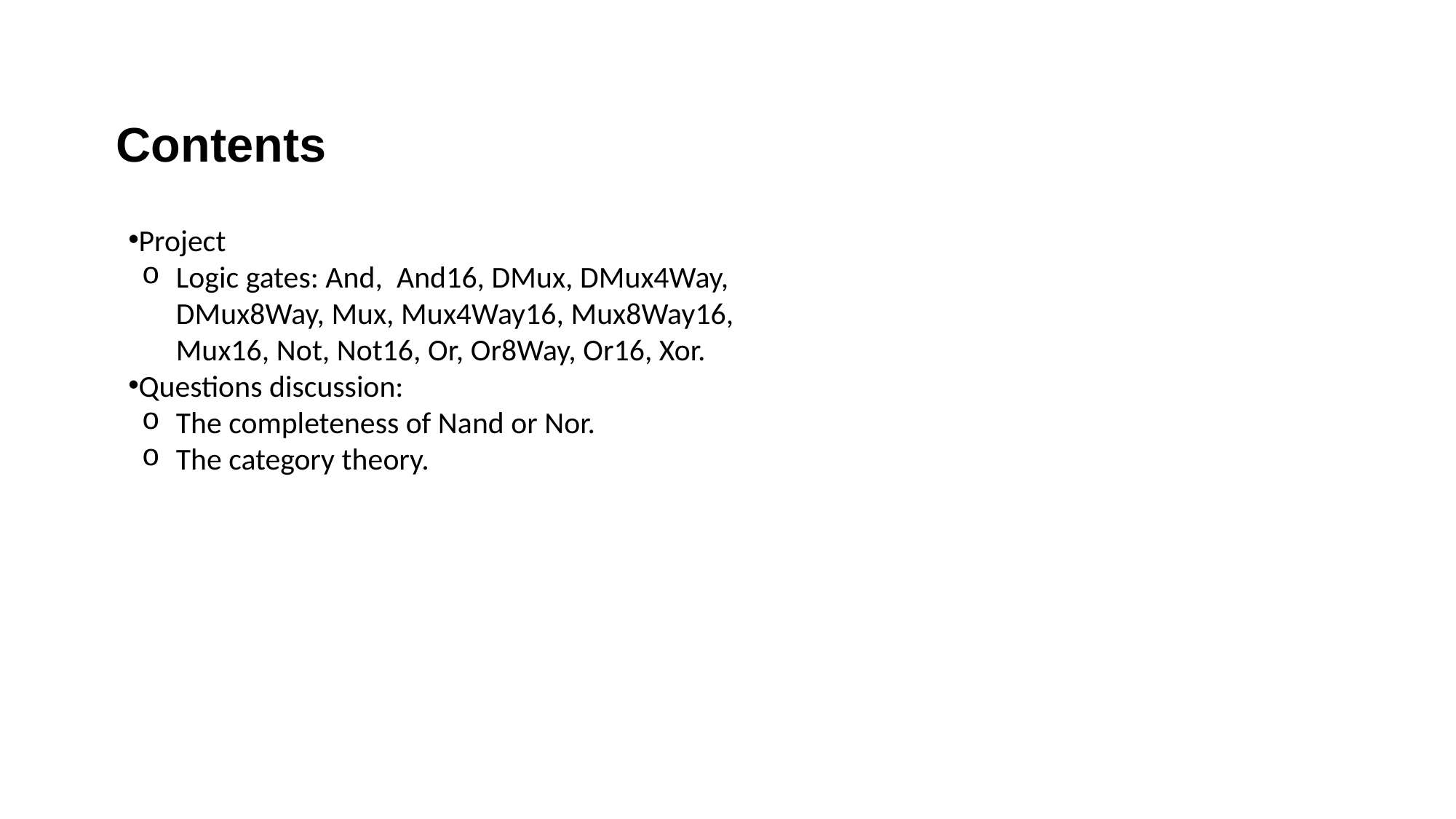

Contents
Project
Logic gates: And,  And16, DMux, DMux4Way, DMux8Way, Mux, Mux4Way16, Mux8Way16, Mux16, Not, Not16, Or, Or8Way, Or16, Xor.
Questions discussion:
The completeness of Nand or Nor.
The category theory.